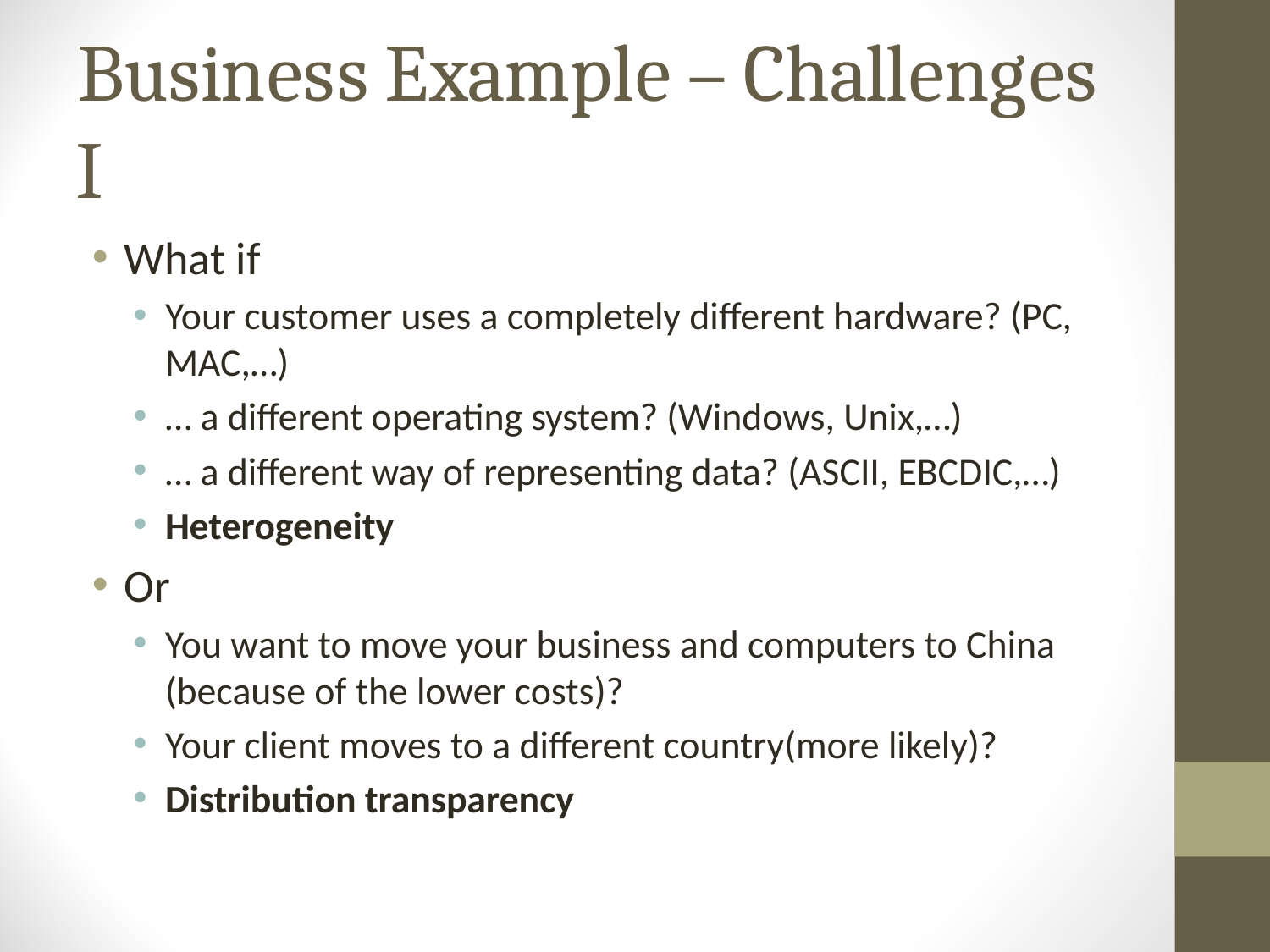

# Business Example – Challenges I
What if
Your customer uses a completely different hardware? (PC, MAC,…)
… a different operating system? (Windows, Unix,…)
… a different way of representing data? (ASCII, EBCDIC,…)
Heterogeneity
Or
You want to move your business and computers to China (because of the lower costs)?
Your client moves to a different country(more likely)?
Distribution transparency